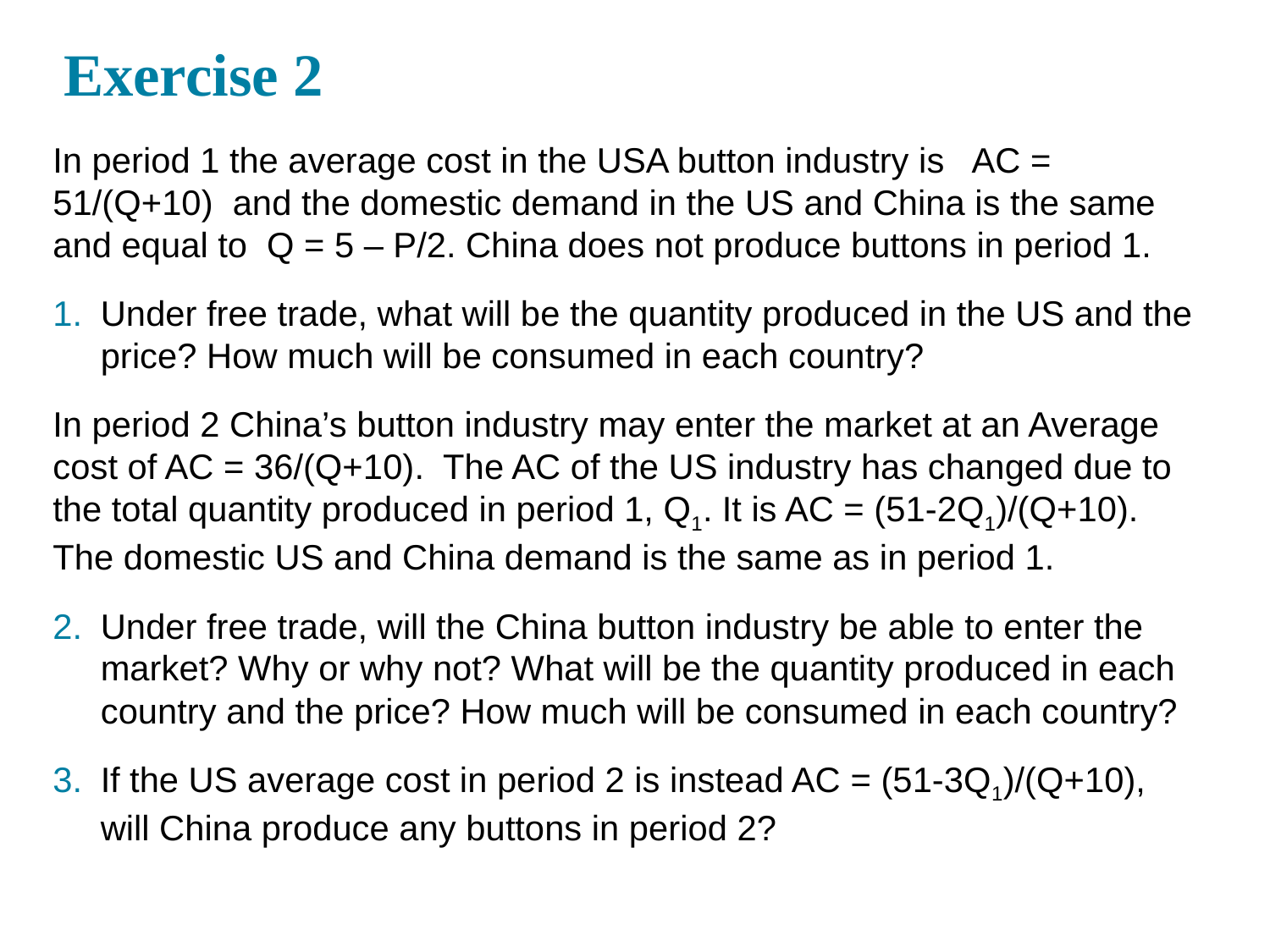

# Exercise 2
In period 1 the average cost in the USA button industry is   AC = 51/(Q+10)  and the domestic demand in the US and China is the same and equal to  Q = 5 – P/2. China does not produce buttons in period 1.
Under free trade, what will be the quantity produced in the US and the price? How much will be consumed in each country?
In period 2 China’s button industry may enter the market at an Average cost of AC = 36/(Q+10).  The AC of the US industry has changed due to the total quantity produced in period 1, Q1. It is AC = (51-2Q1)/(Q+10). The domestic US and China demand is the same as in period 1.
Under free trade, will the China button industry be able to enter the market? Why or why not? What will be the quantity produced in each country and the price? How much will be consumed in each country?
If the US average cost in period 2 is instead AC = (51-3Q1)/(Q+10), will China produce any buttons in period 2?